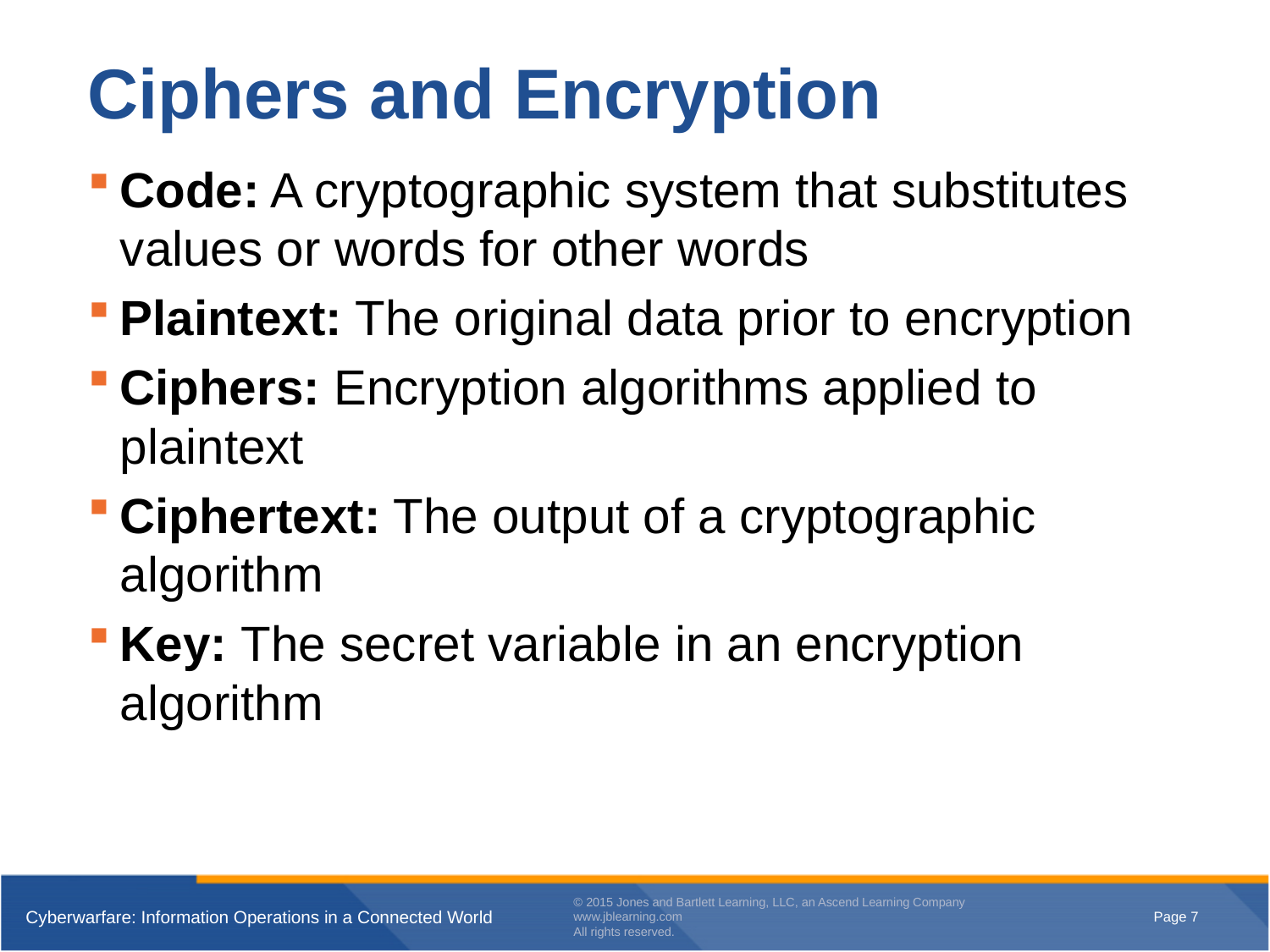

# Ciphers and Encryption
Code: A cryptographic system that substitutes values or words for other words
Plaintext: The original data prior to encryption
Ciphers: Encryption algorithms applied to plaintext
Ciphertext: The output of a cryptographic algorithm
Key: The secret variable in an encryption algorithm